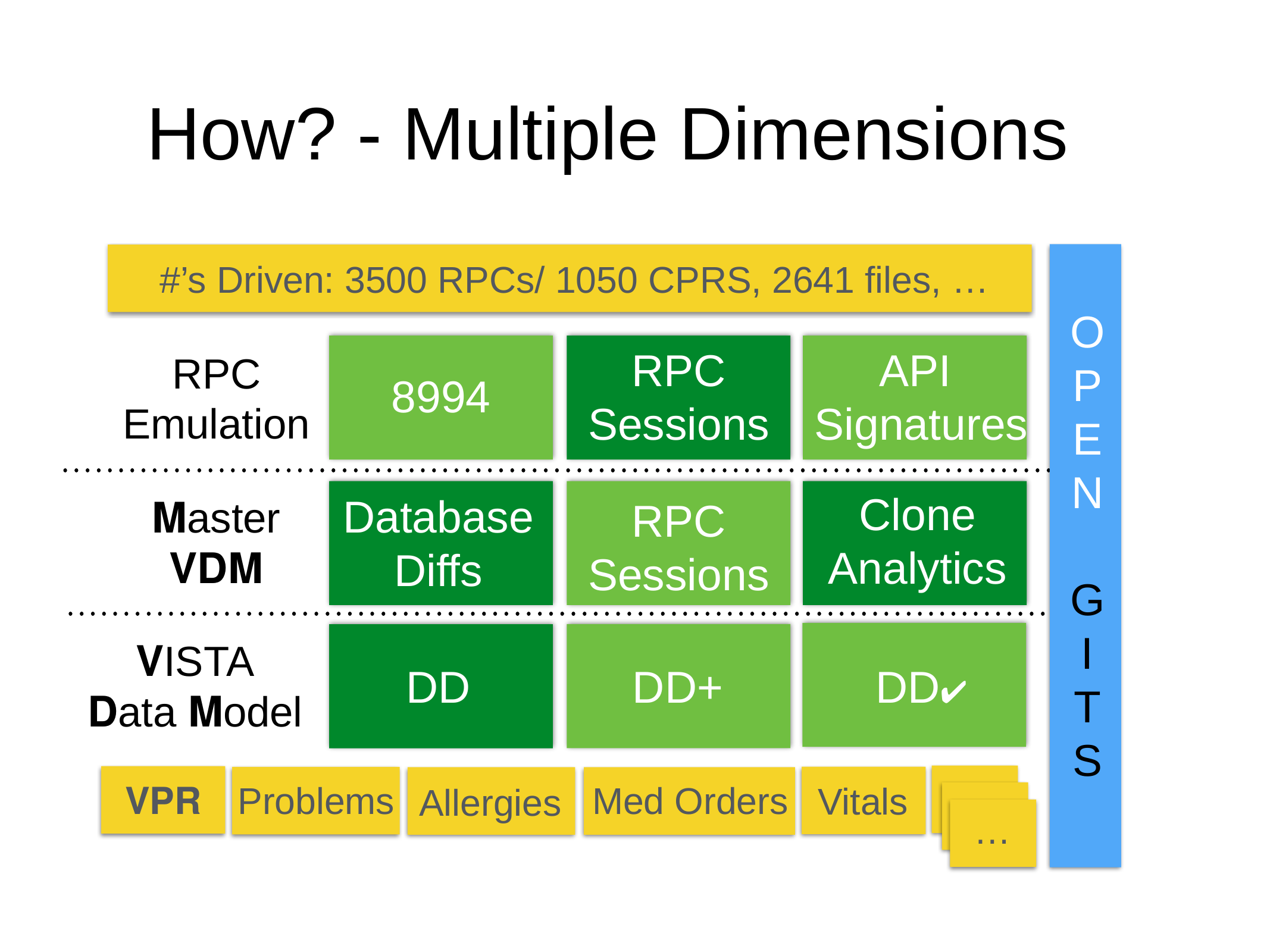

# How? - Multiple Dimensions

#’s Driven: 3500 RPCs/ 1050 CPRS, 2641 files, …
O
P
E
N

G
I
T
S

RPC
Sessions
API
Signatures
RPC
Emulation
8994

Clone
Analytics

Database
Diffs
Master
VDM
RPC
Sessions

VISTA
Data Model
DD
DD+
DD✔️

VPR
Problems
Med Orders
Vitals
Allergies

…
3